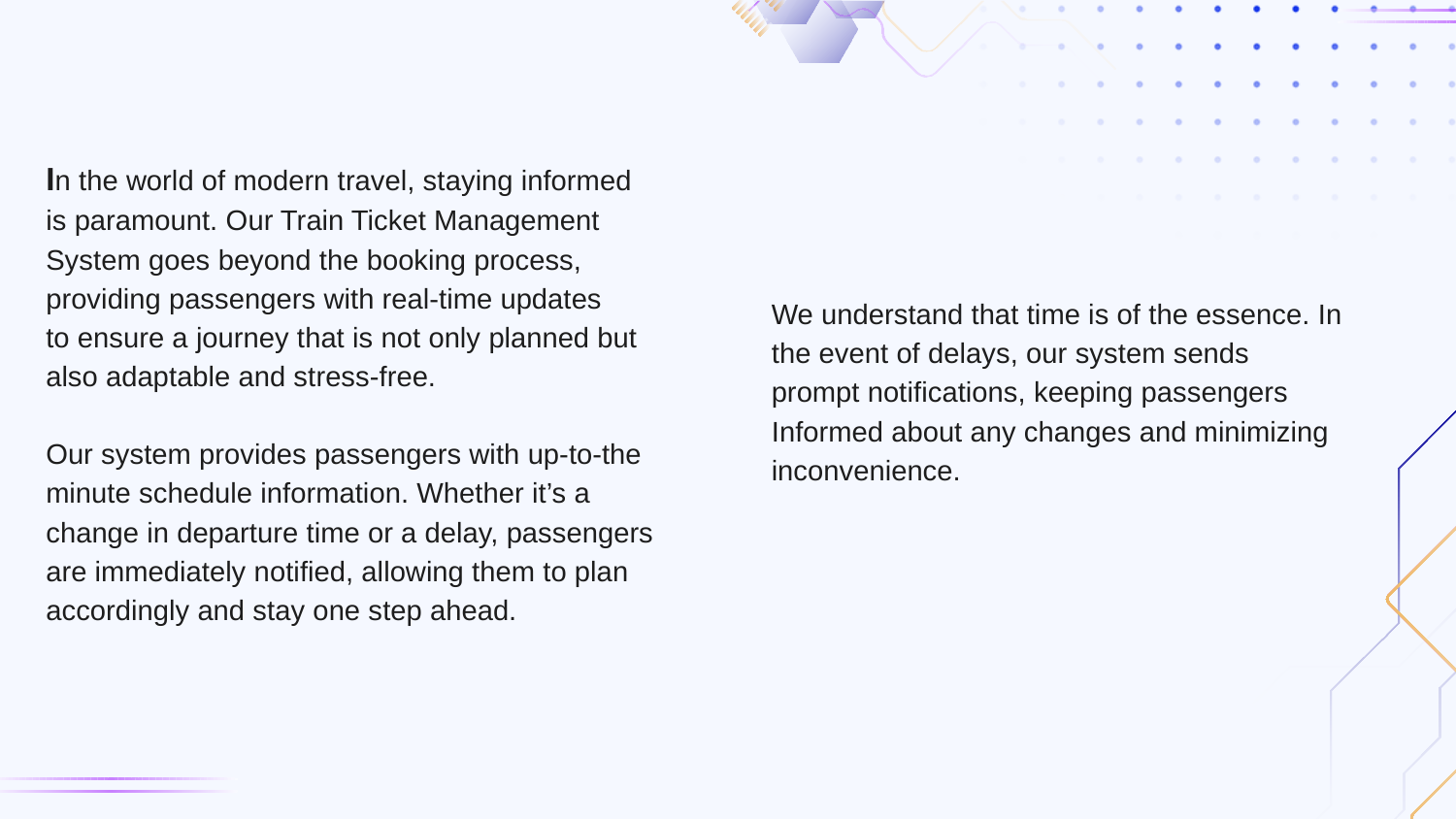

In the world of modern travel, staying informed
is paramount. Our Train Ticket Management
System goes beyond the booking process,
providing passengers with real-time updates
to ensure a journey that is not only planned but
also adaptable and stress-free.

Our system provides passengers with up-to-the
minute schedule information. Whether it’s a
change in departure time or a delay, passengers
are immediately notified, allowing them to plan
accordingly and stay one step ahead.
We understand that time is of the essence. In
the event of delays, our system sends
prompt notifications, keeping passengers
Informed about any changes and minimizing
inconvenience.